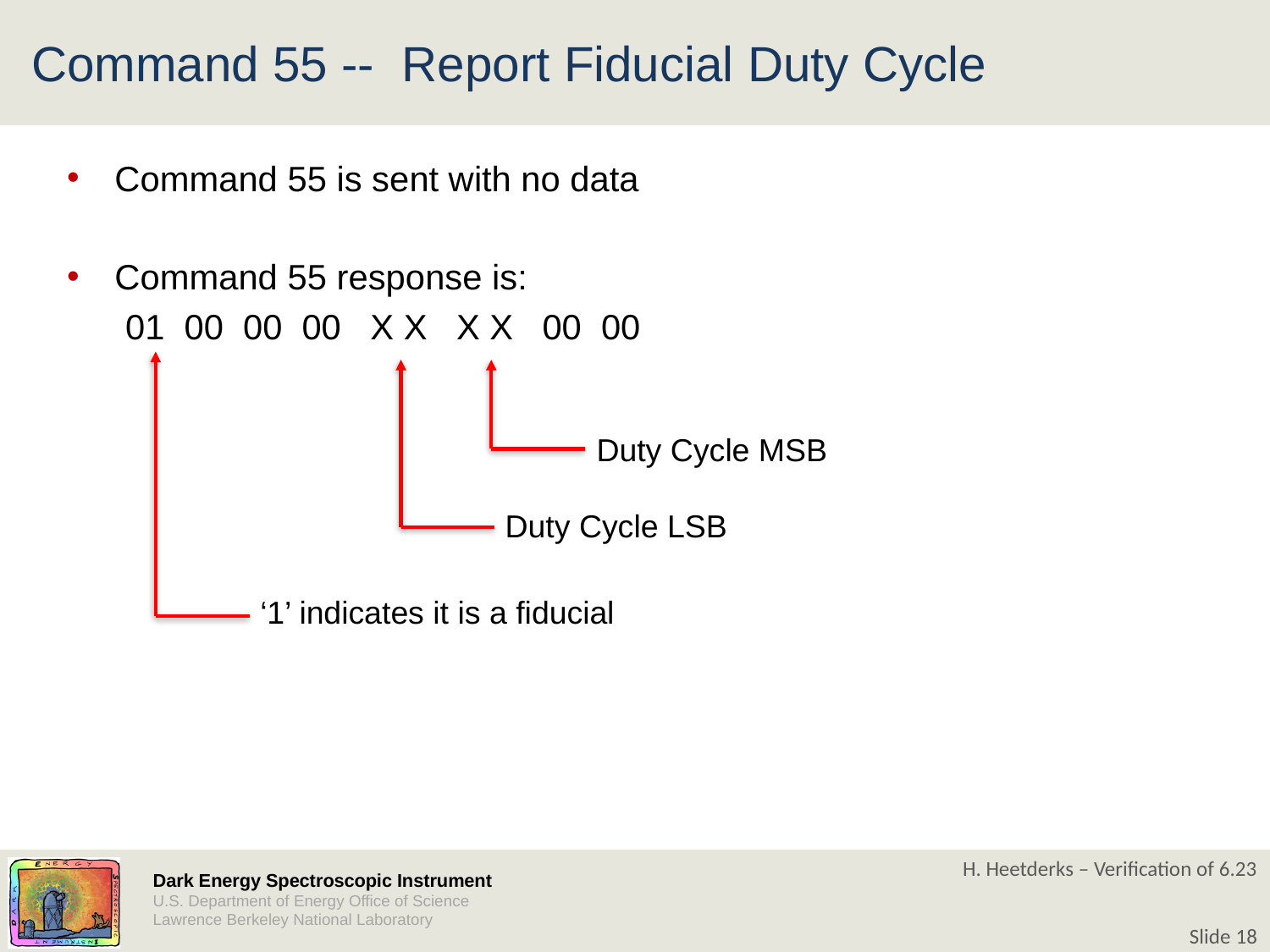

# Command 55 --  Report Fiducial Duty Cycle
Command 55 is sent with no data

Command 55 response is:
      01  00  00  00   X X   X X   00  00

Duty Cycle MSB
Duty Cycle LSB
‘1’ indicates it is a fiducial
H. Heetderks – Verification of 6.23
Slide 18